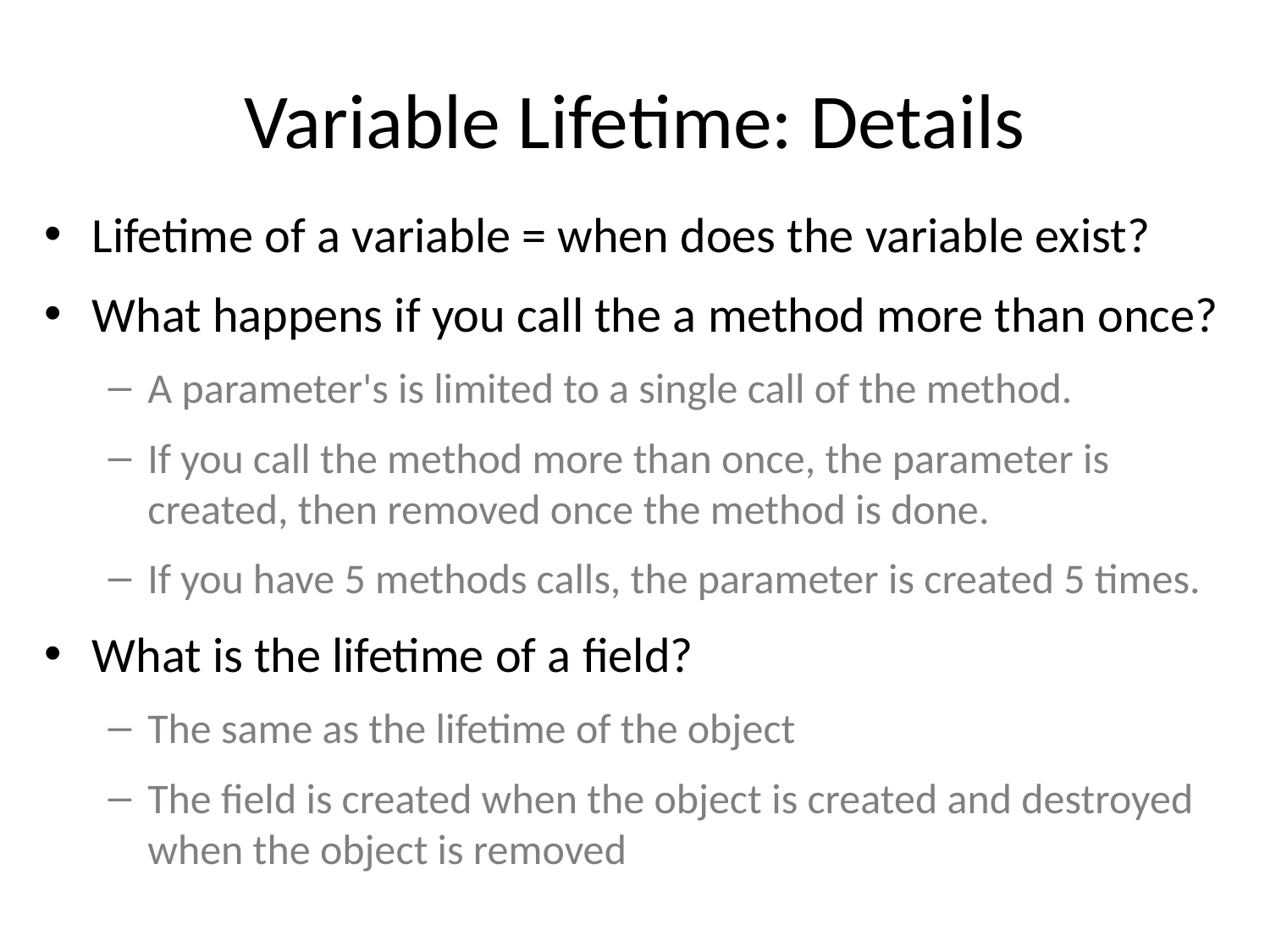

# Variable Lifetime: Details
Lifetime of a variable = when does the variable exist?
What happens if you call the a method more than once?
A parameter's is limited to a single call of the method.
If you call the method more than once, the parameter is created, then removed once the method is done.
If you have 5 methods calls, the parameter is created 5 times.
What is the lifetime of a field?
The same as the lifetime of the object
The field is created when the object is created and destroyed when the object is removed